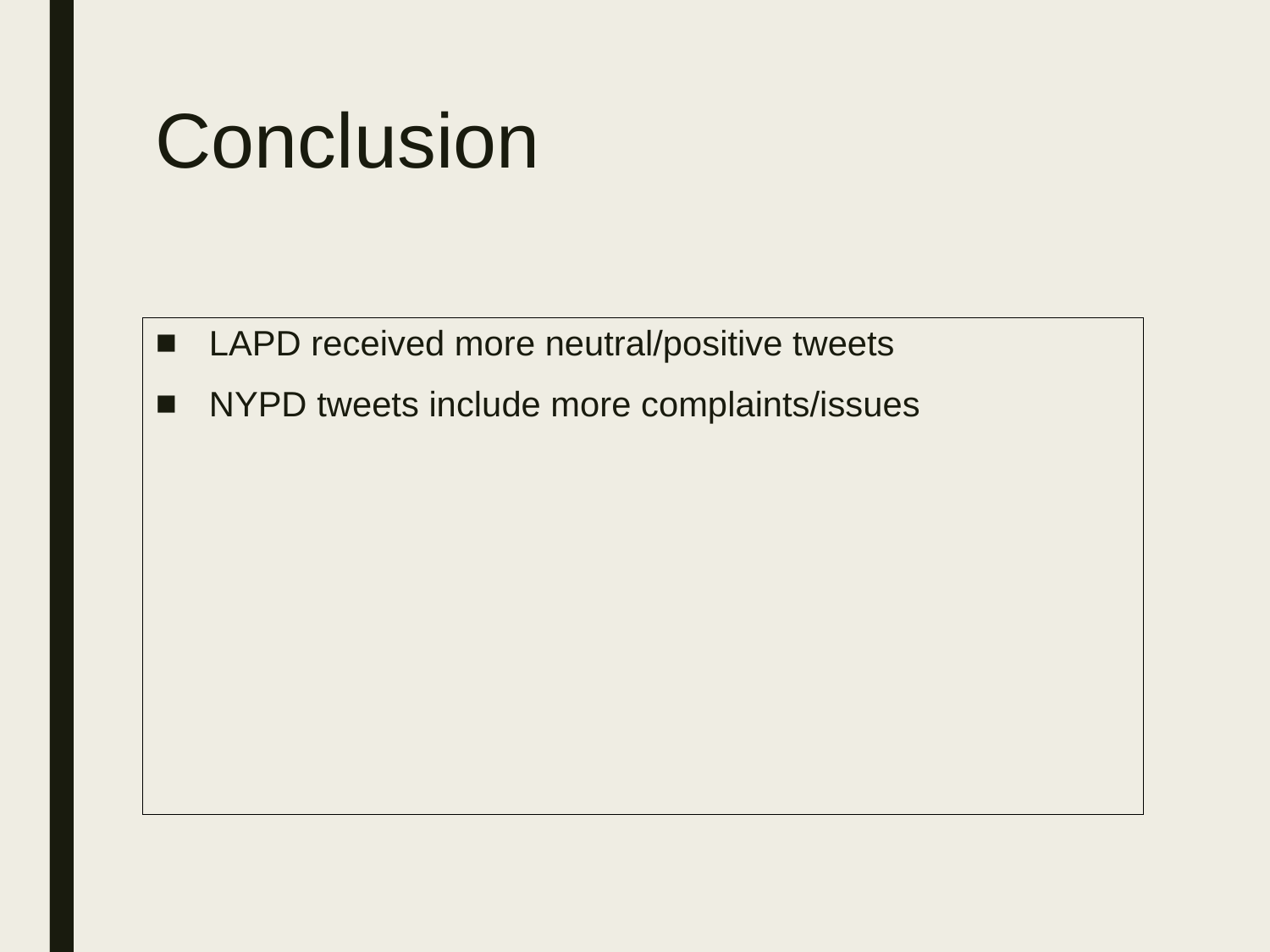

# Conclusion
LAPD received more neutral/positive tweets
NYPD tweets include more complaints/issues